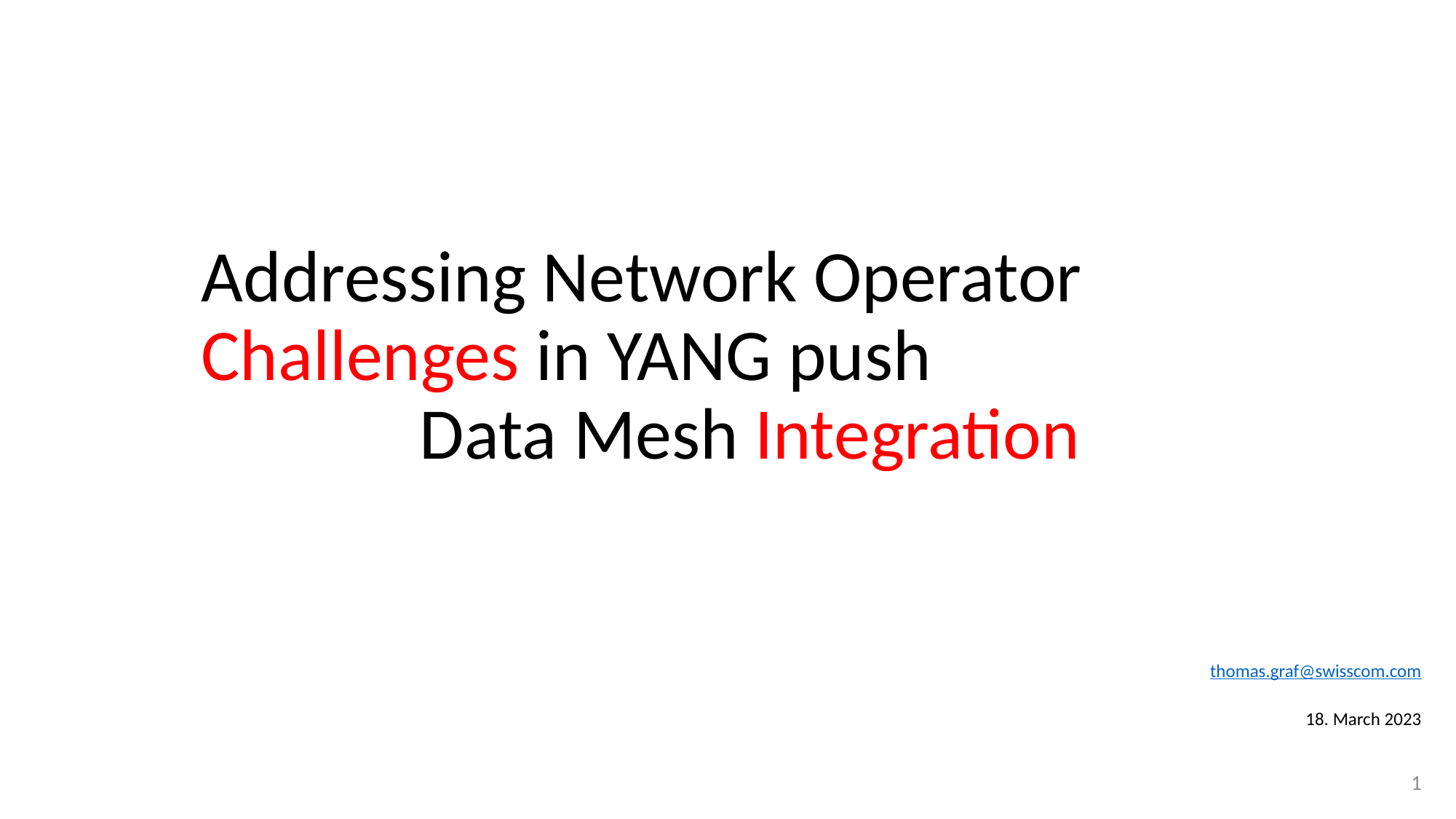

Addressing Network Operator
Challenges in YANG push
		Data Mesh Integration
thomas.graf@swisscom.com

18. March 2023

1